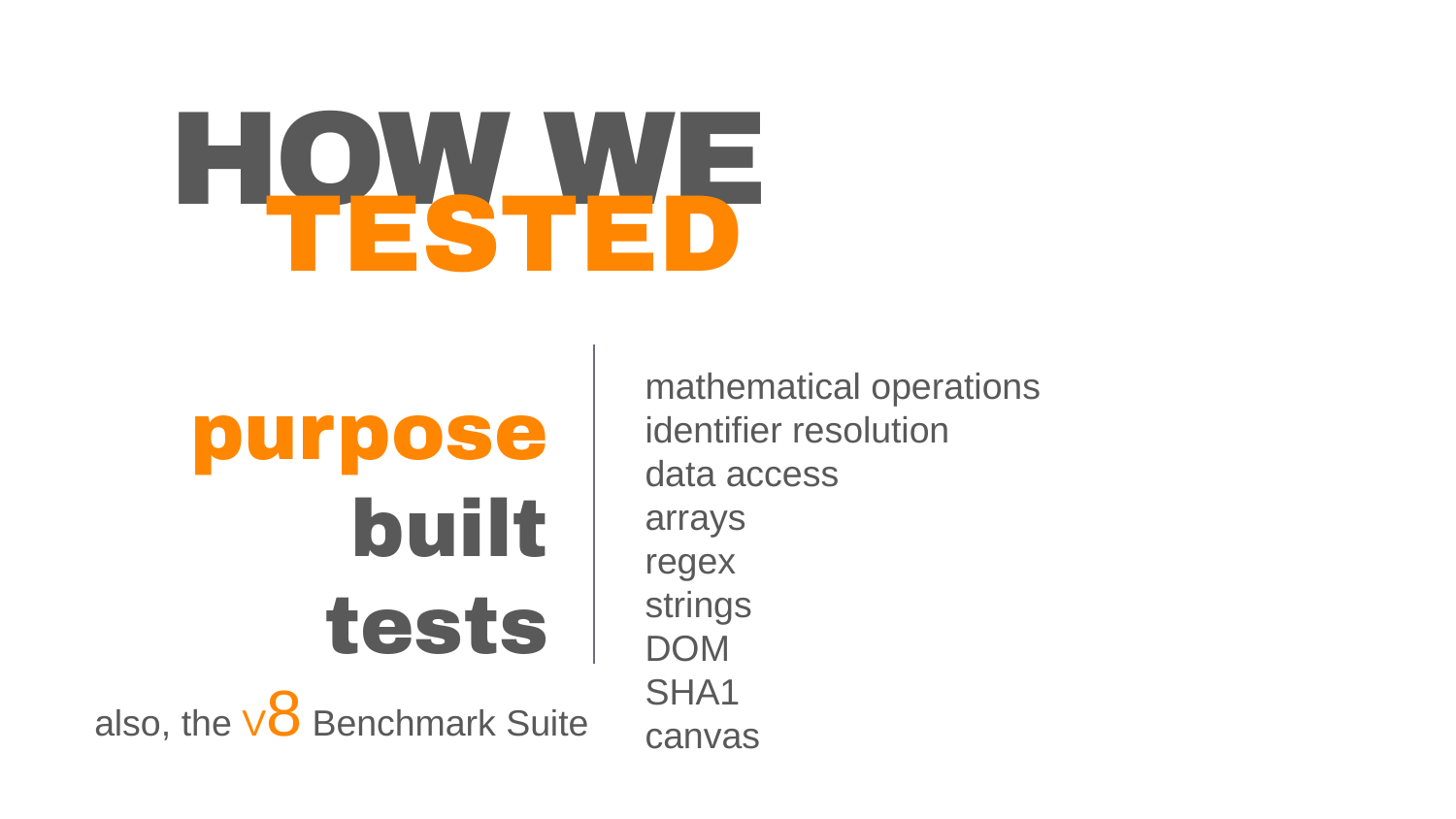

HOW WE
TESTED
mathematical operations
identifier resolution
data access
arrays
regex
strings
DOM
SHA1
canvas
purpose
built
tests
also, the V8 Benchmark Suite